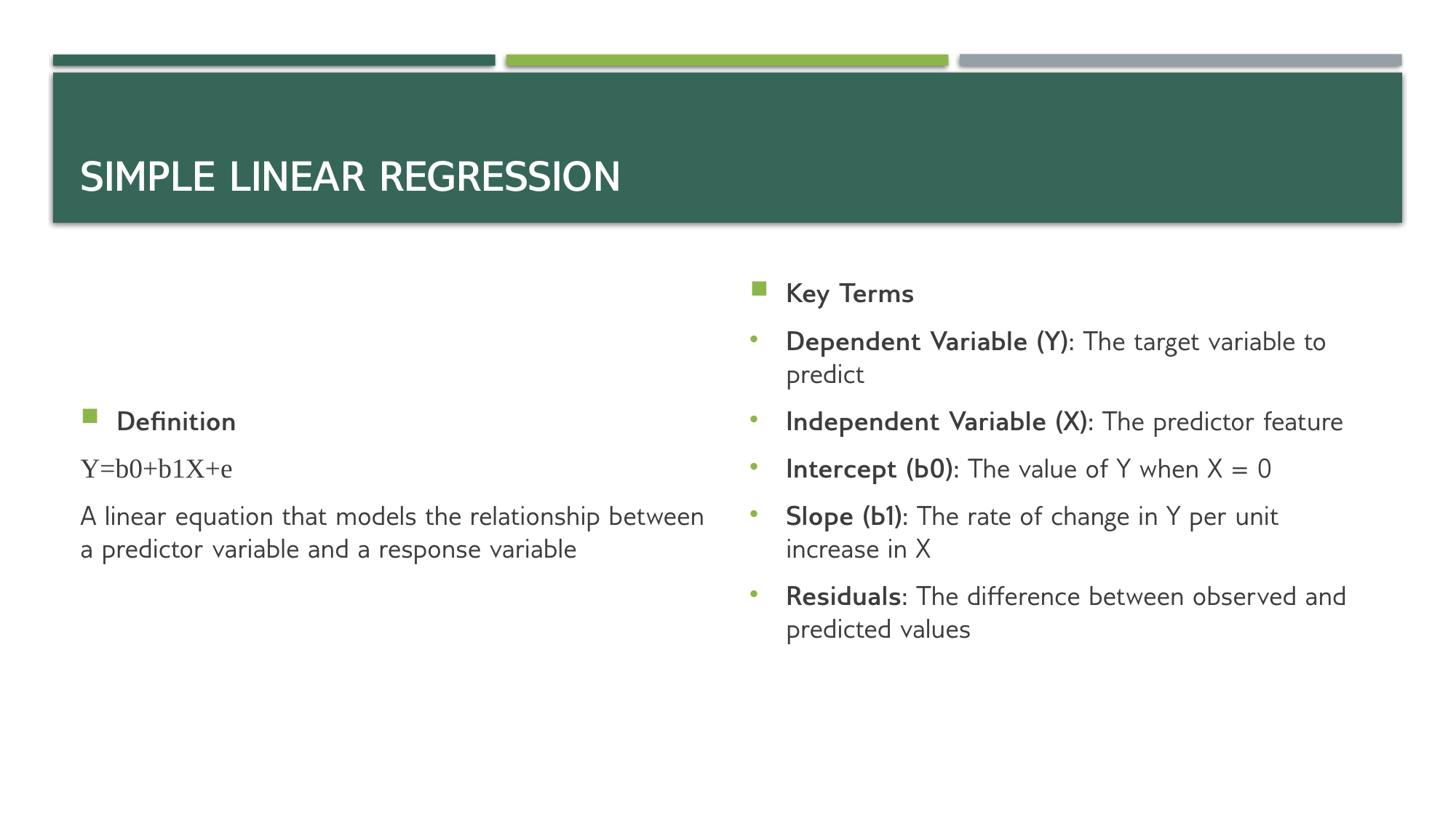

# Simple Linear Regression
Definition
Y=b0+b1X+e
A linear equation that models the relationship between a predictor variable and a response variable
Key Terms
Dependent Variable (Y): The target variable to predict
Independent Variable (X): The predictor feature
Intercept (b0): The value of Y when X = 0
Slope (b1): The rate of change in Y per unit increase in X
Residuals: The difference between observed and predicted values